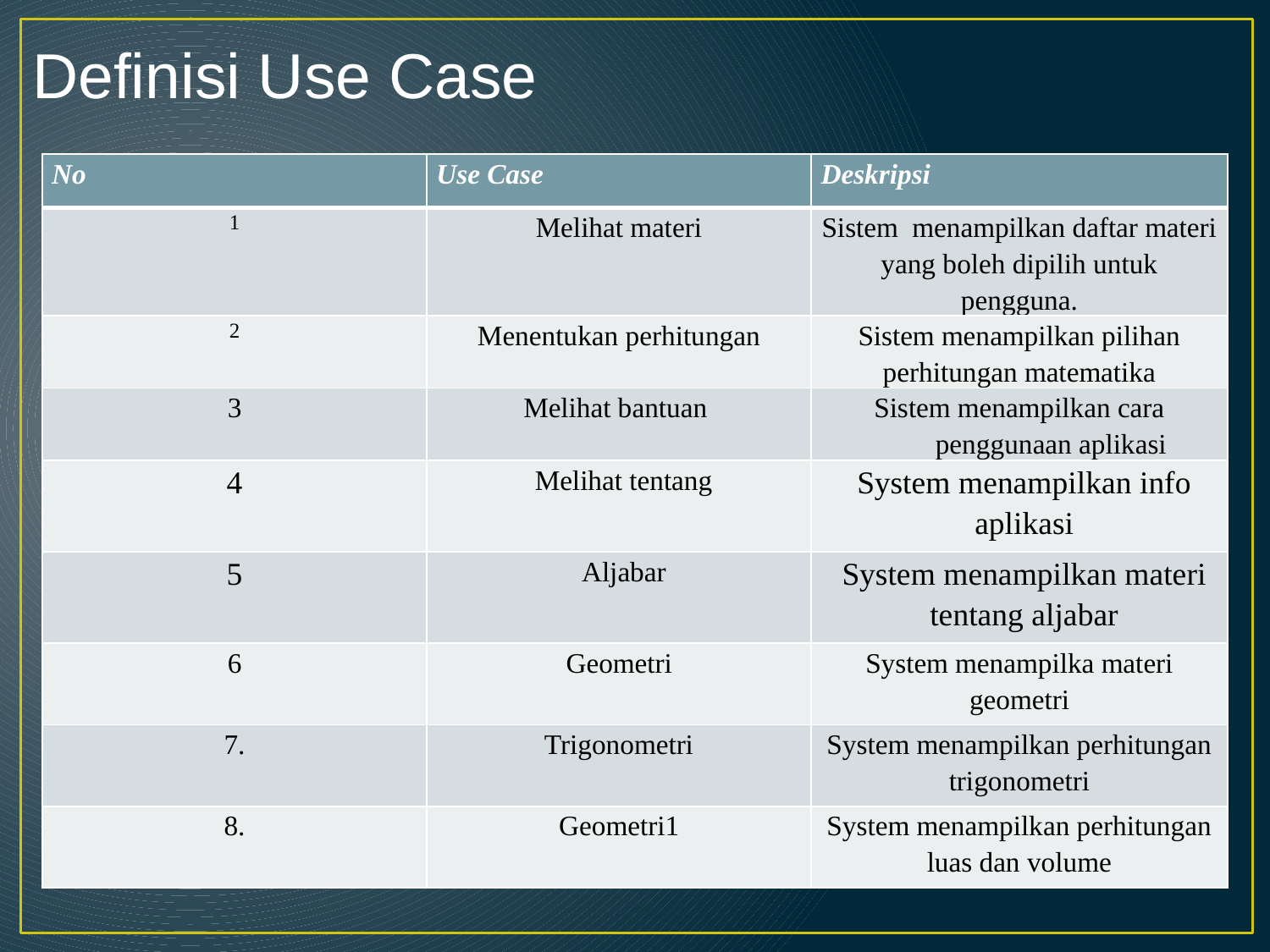

Definisi Use Case
| No | Use Case | Deskripsi |
| --- | --- | --- |
| 1 | Melihat materi | Sistem menampilkan daftar materi yang boleh dipilih untuk pengguna. |
| 2 | Menentukan perhitungan | Sistem menampilkan pilihan perhitungan matematika |
| 3 | Melihat bantuan | Sistem menampilkan cara penggunaan aplikasi |
| 4 | Melihat tentang | System menampilkan info aplikasi |
| 5 | Aljabar | System menampilkan materi tentang aljabar |
| 6 | Geometri | System menampilka materi geometri |
| 7. | Trigonometri | System menampilkan perhitungan trigonometri |
| 8. | Geometri1 | System menampilkan perhitungan luas dan volume |